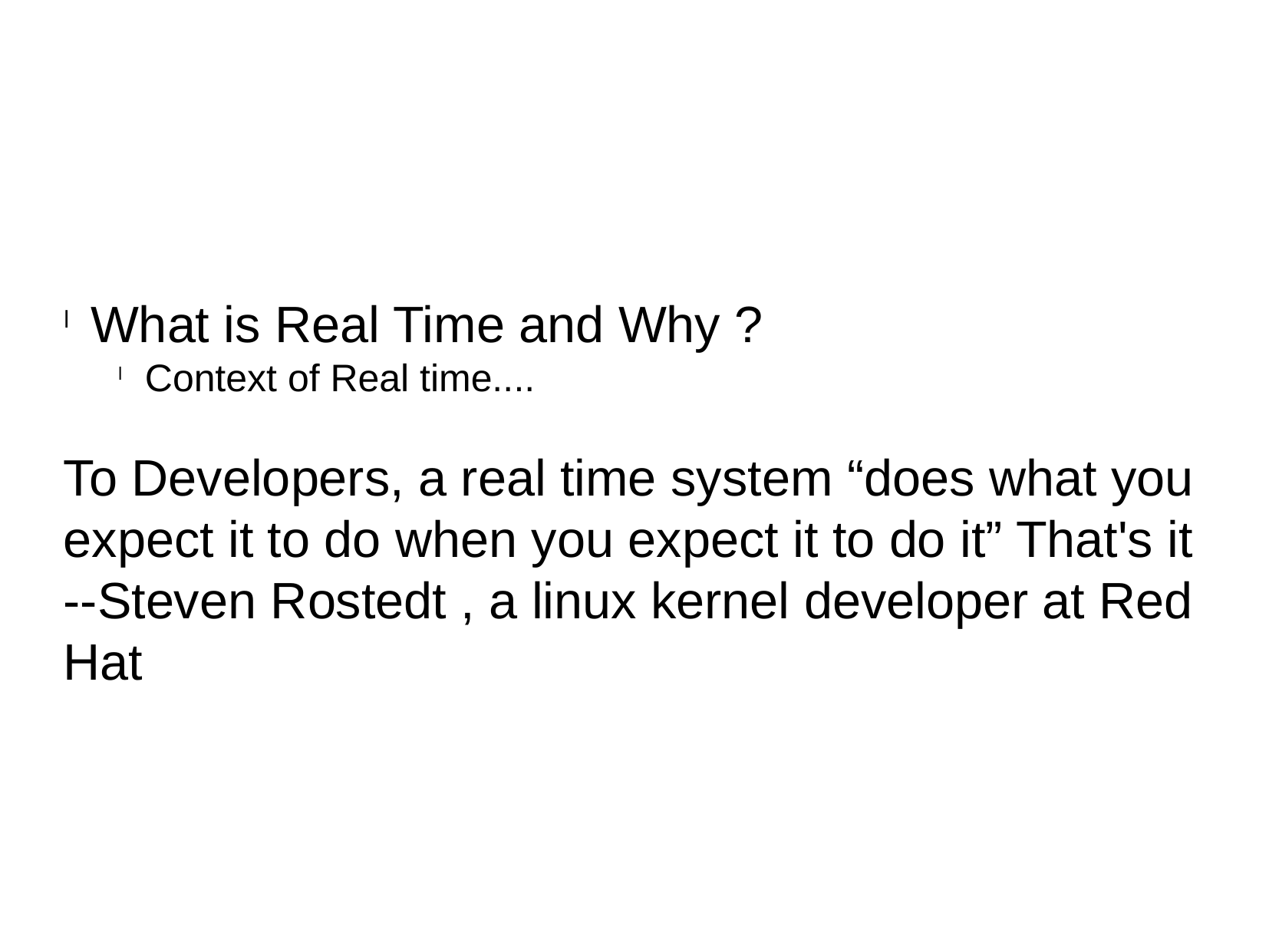

What is Real Time and Why ?
Context of Real time....

To Developers, a real time system “does what you expect it to do when you expect it to do it” That's it
--Steven Rostedt , a linux kernel developer at Red Hat